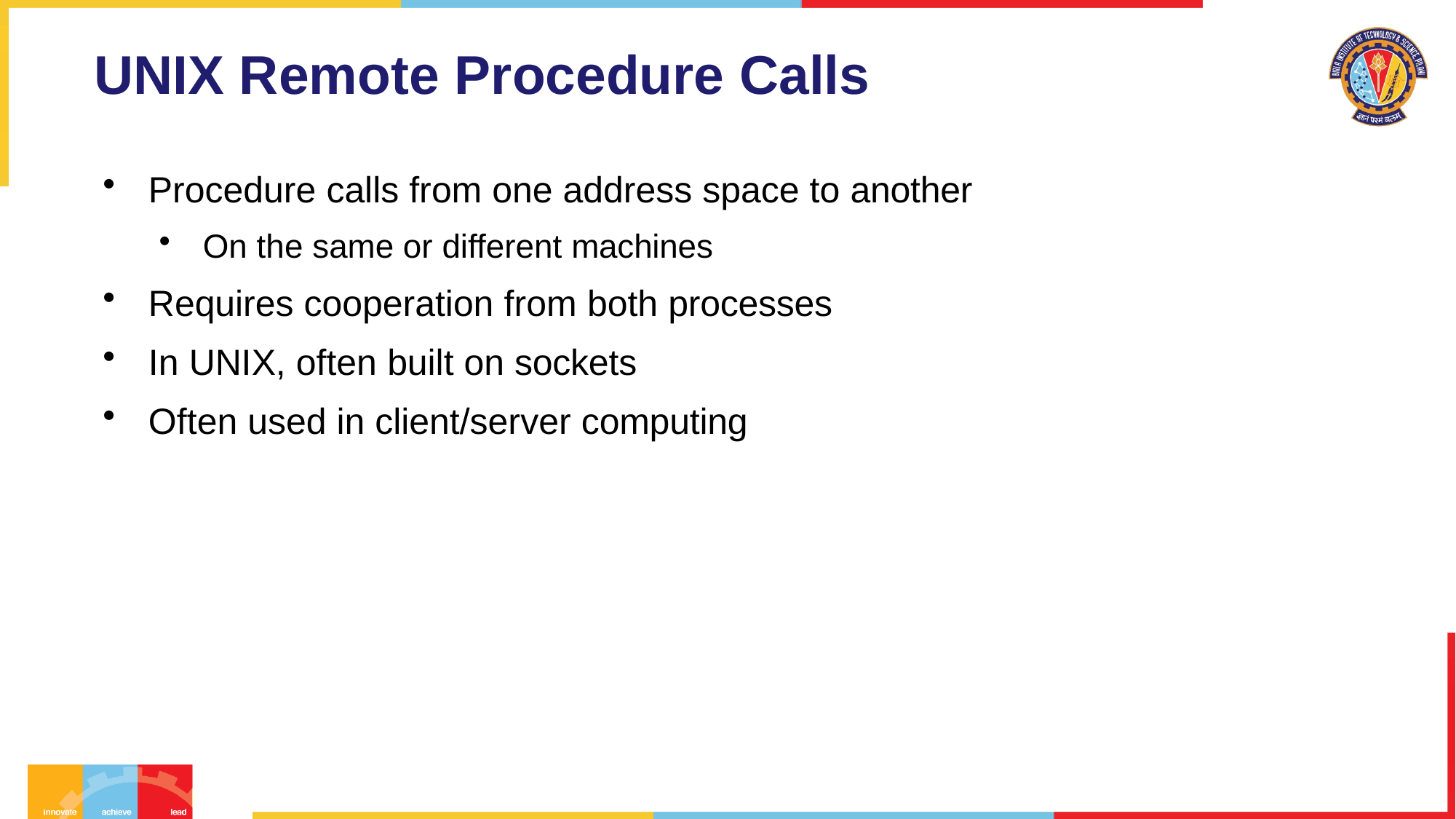

# UNIX Remote Procedure Calls
Procedure calls from one address space to another
On the same or different machines
Requires cooperation from both processes
In UNIX, often built on sockets
Often used in client/server computing